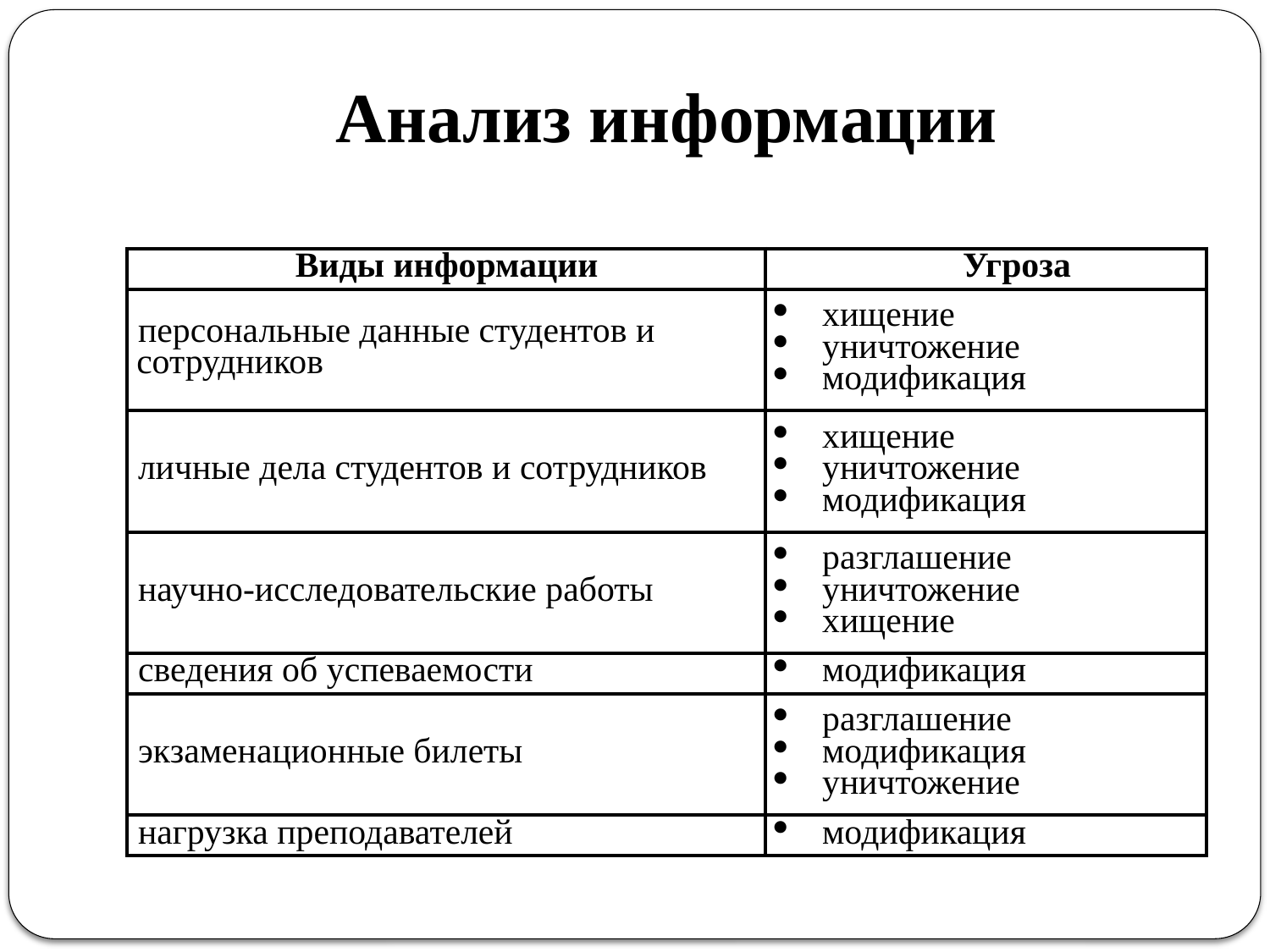

# Анализ информации
| Виды информации | Угроза |
| --- | --- |
| персональные данные студентов и сотрудников | хищение уничтожение модификация |
| личные дела студентов и сотрудников | хищение уничтожение модификация |
| научно-исследовательские работы | разглашение уничтожение хищение |
| сведения об успеваемости | модификация |
| экзаменационные билеты | разглашение модификация уничтожение |
| нагрузка преподавателей | модификация |